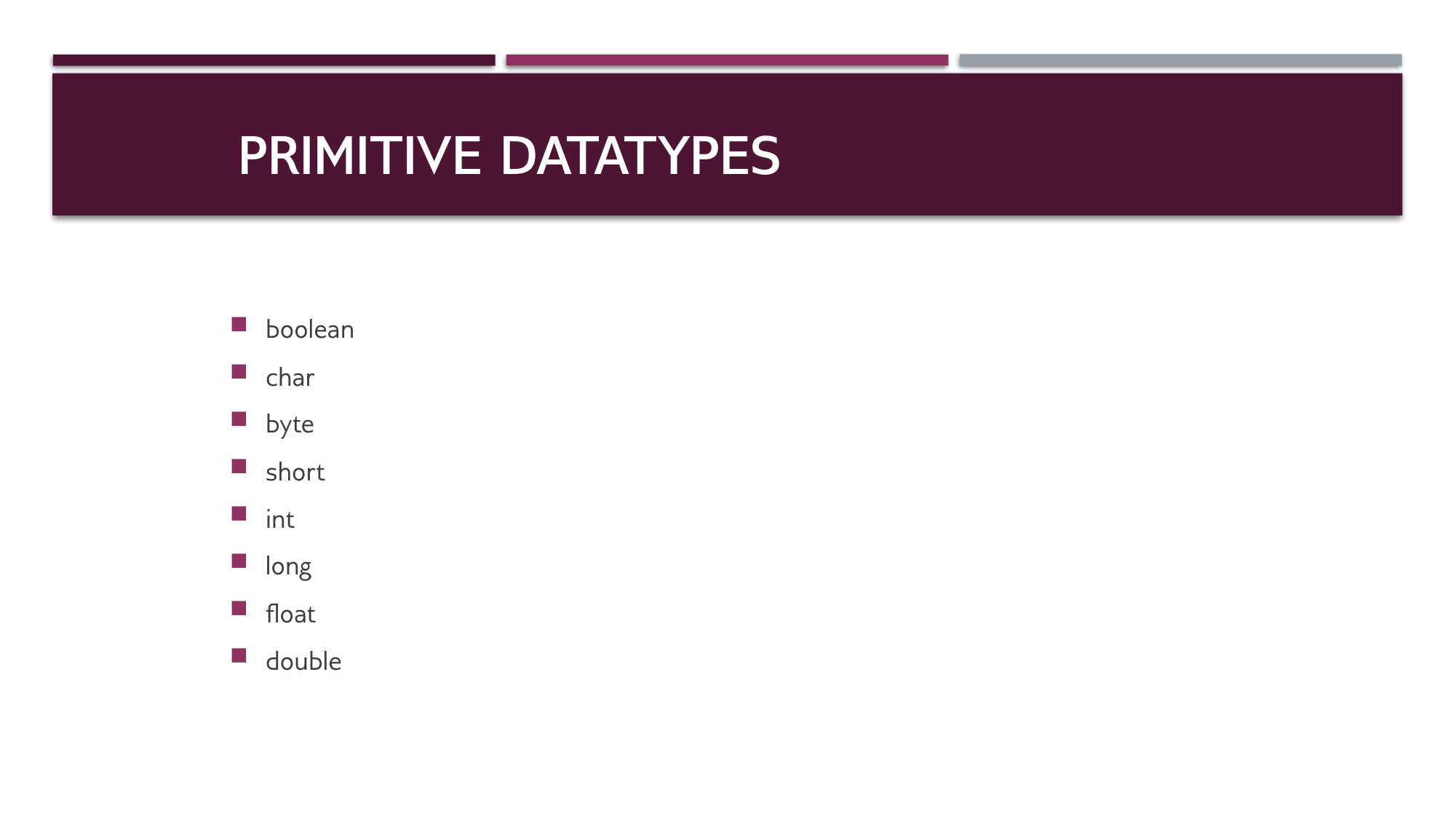

# Primitive Datatypes
boolean
char
byte
short
int
long
float
double